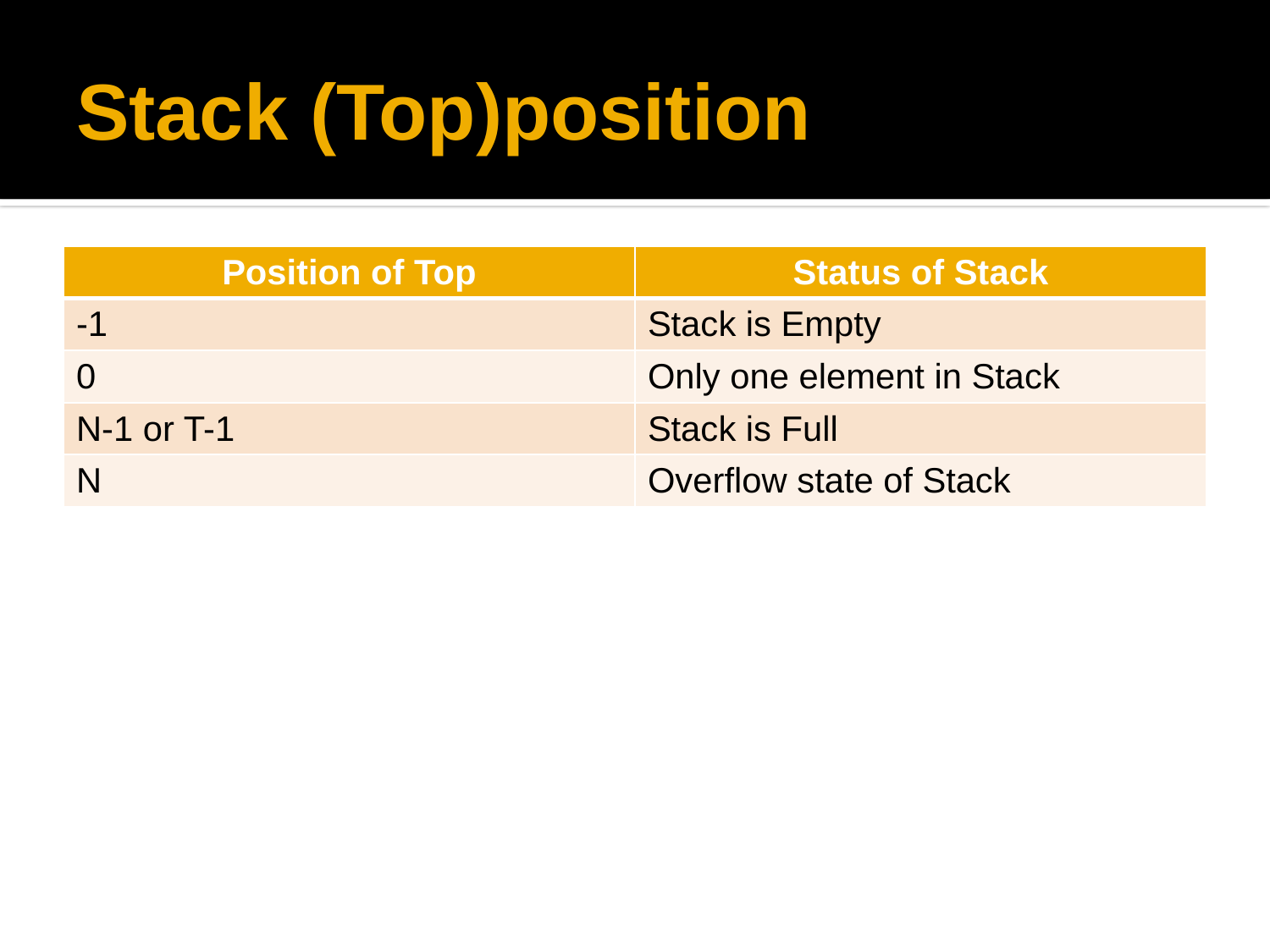

# Stack (Top)position
| Position of Top | Status of Stack |
| --- | --- |
| -1 | Stack is Empty |
| 0 | Only one element in Stack |
| N-1 or T-1 | Stack is Full |
| N | Overflow state of Stack |